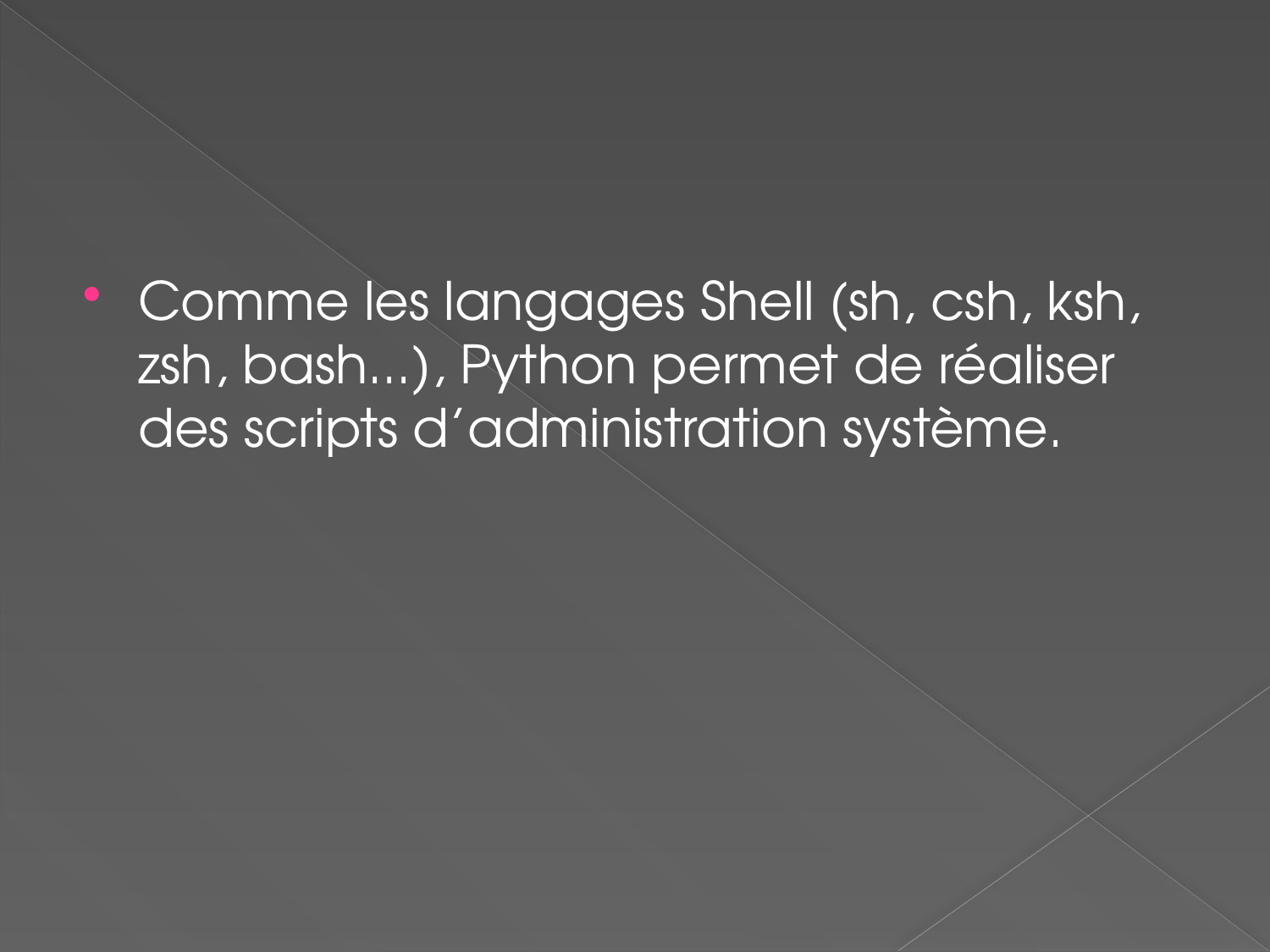

#
Comme les langages Shell (sh, csh, ksh, zsh, bash...), Python permet de réaliser des scripts d’administration système.